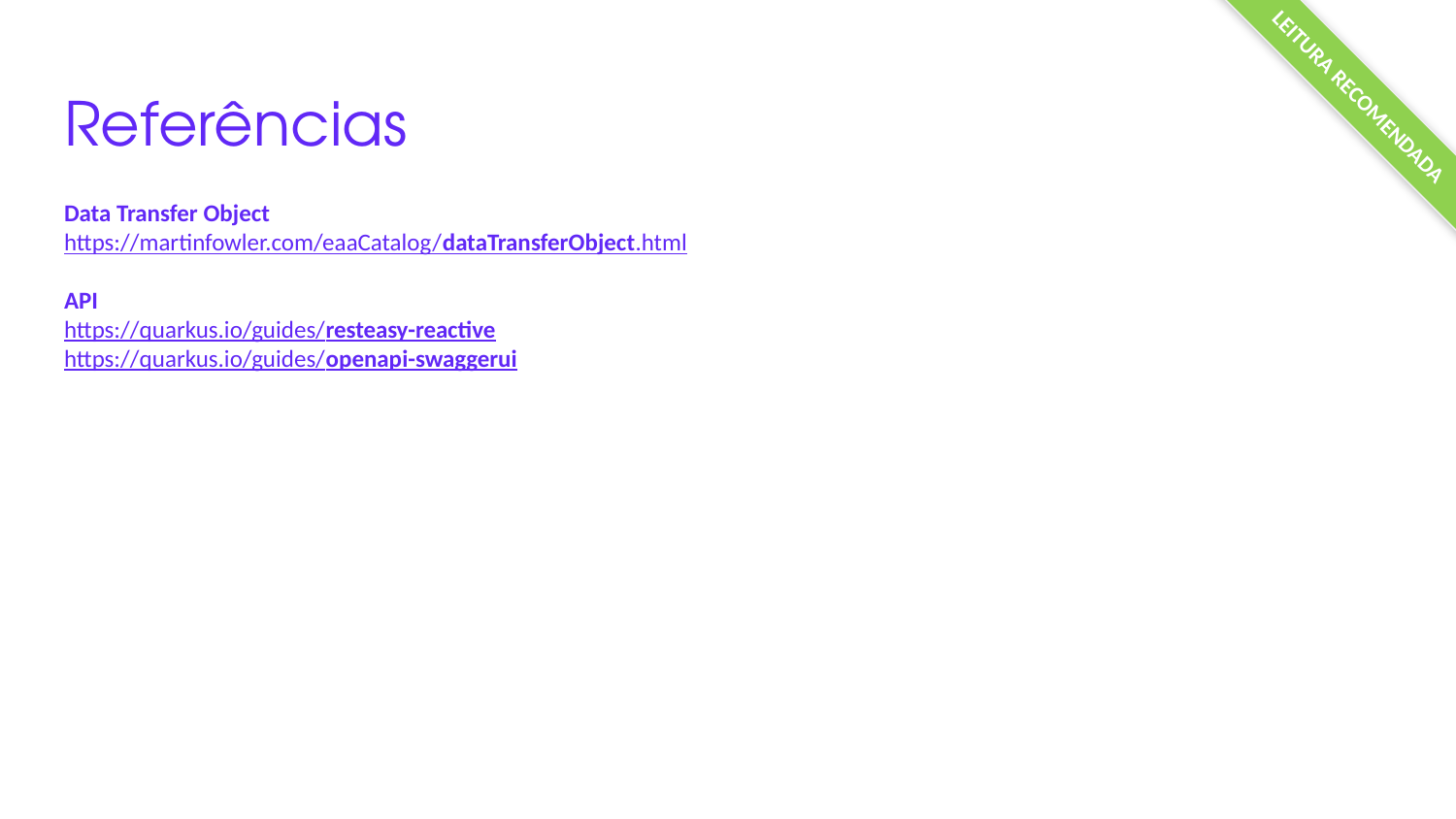

LEITURA RECOMENDADA
# Referências
Data Transfer Object
https://martinfowler.com/eaaCatalog/dataTransferObject.html

API
https://quarkus.io/guides/resteasy-reactive
https://quarkus.io/guides/openapi-swaggerui